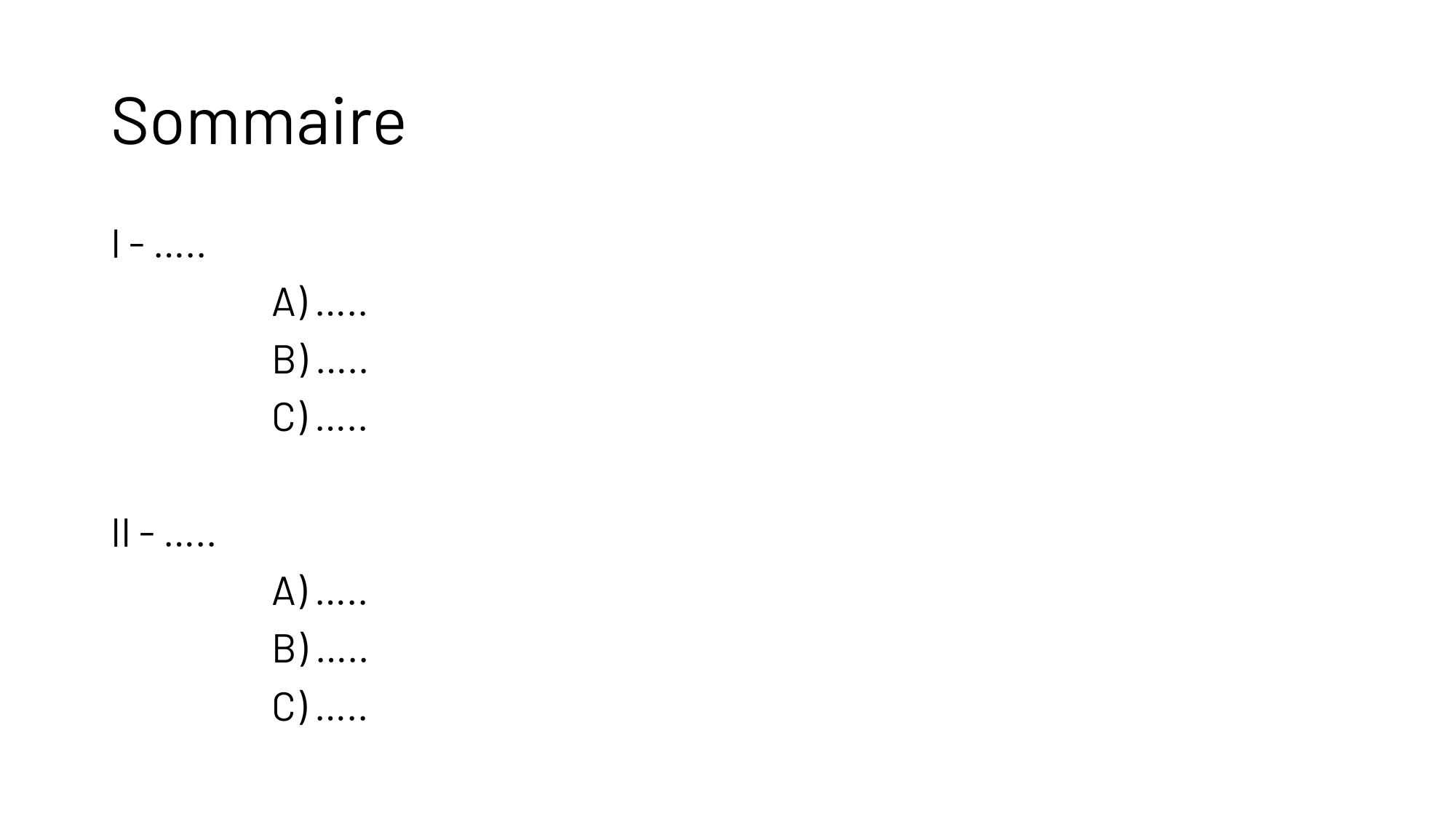

# Sommaire
I - …..
    A) …..
    B) …..
    C) …..

II - …..
    A) …..
    B) …..
    C) …..